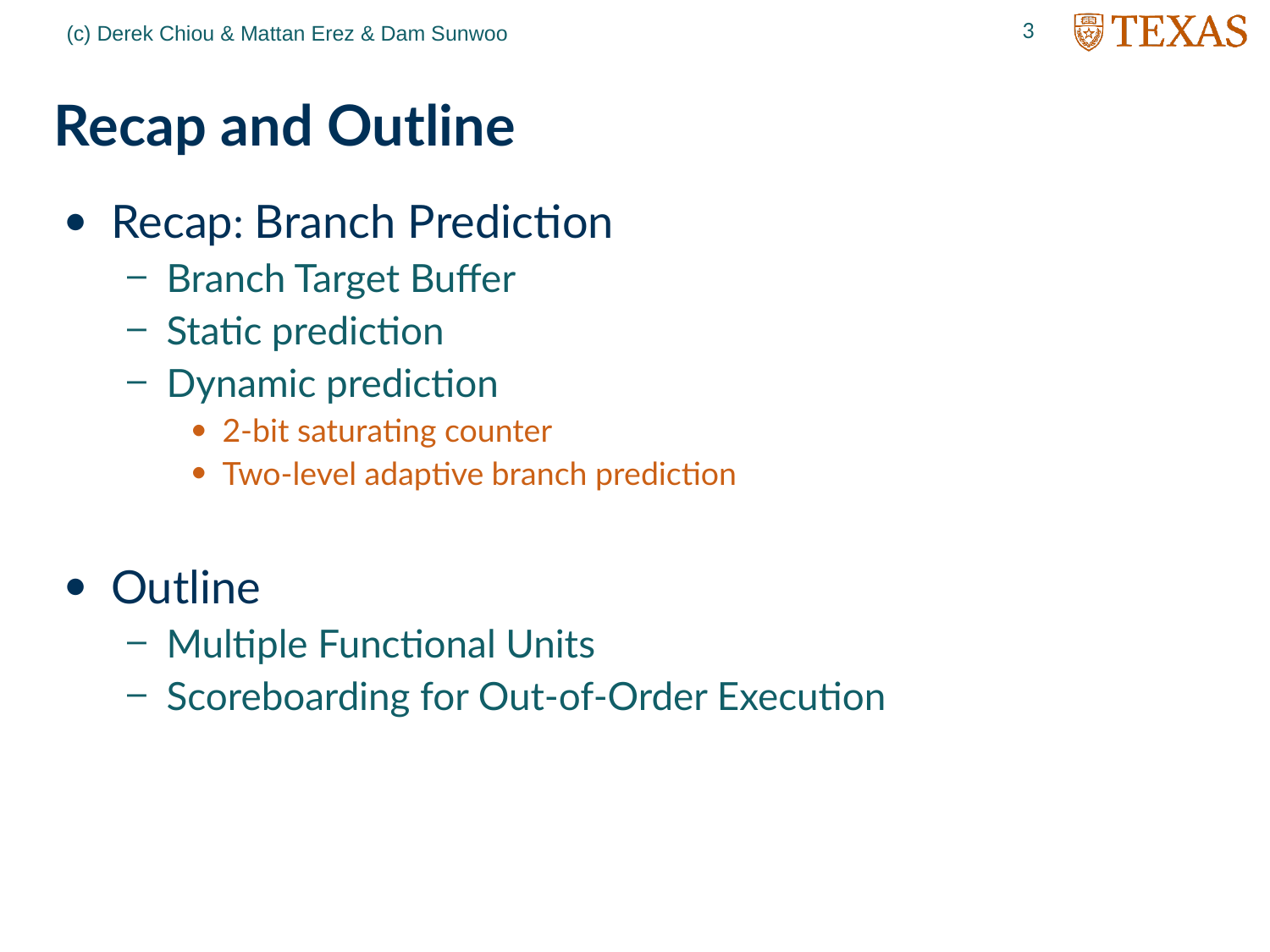

3
(c) Derek Chiou & Mattan Erez & Dam Sunwoo
# Recap and Outline
Recap: Branch Prediction
Branch Target Buffer
Static prediction
Dynamic prediction
2-bit saturating counter
Two-level adaptive branch prediction

Outline
Multiple Functional Units
Scoreboarding for Out-of-Order Execution